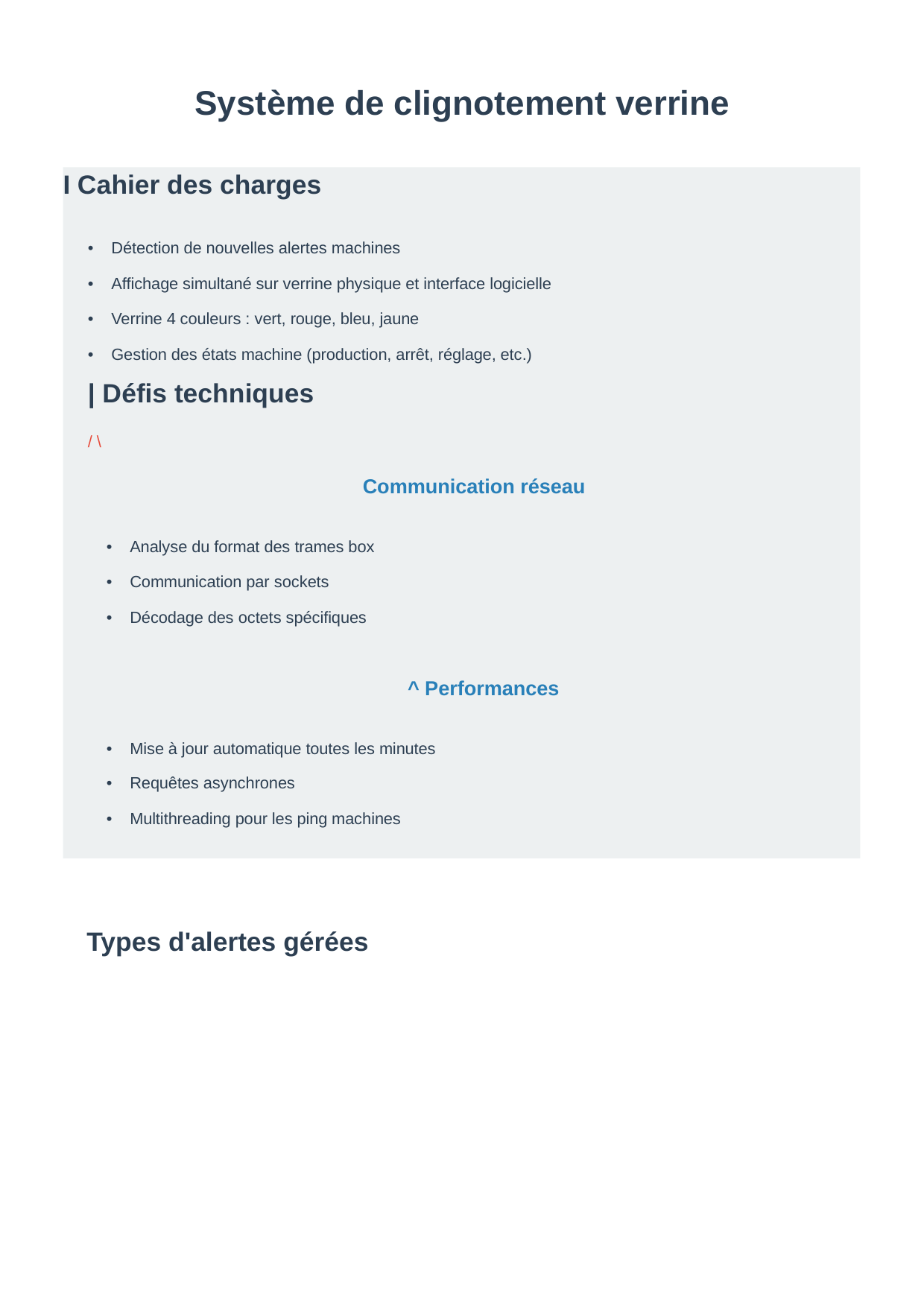

Système de clignotement verrine
I Cahier des charges
•    Détection de nouvelles alertes machines
•    Affichage simultané sur verrine physique et interface logicielle
•    Verrine 4 couleurs : vert, rouge, bleu, jaune
•    Gestion des états machine (production, arrêt, réglage, etc.)
| Défis techniques
/ \
Communication réseau
•    Analyse du format des trames box
•    Communication par sockets
•    Décodage des octets spécifiques
^ Performances
•    Mise à jour automatique toutes les minutes
•    Requêtes asynchrones
•    Multithreading pour les ping machines
Types d'alertes gérées